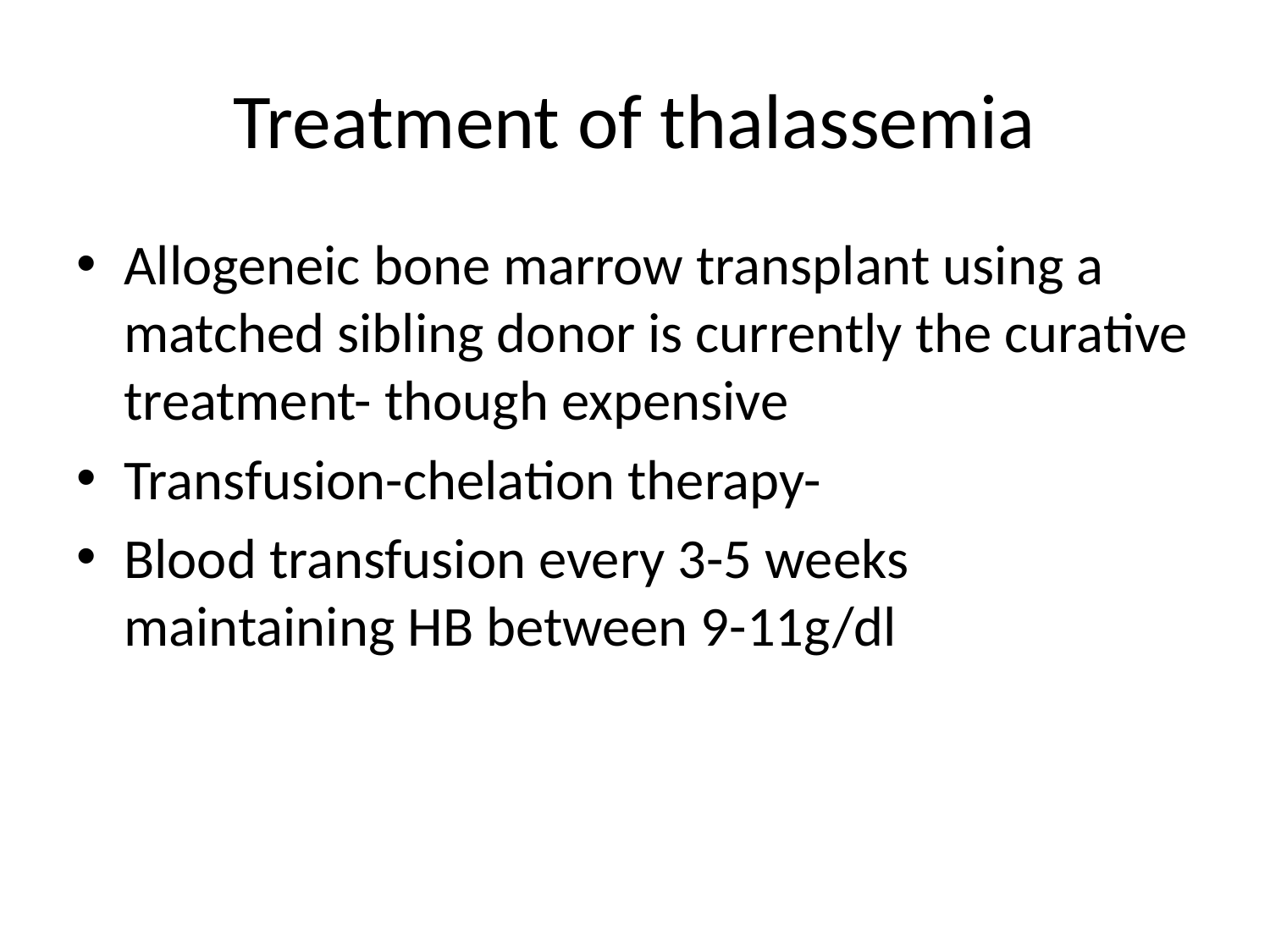

# Treatment of thalassemia
Allogeneic bone marrow transplant using a matched sibling donor is currently the curative treatment- though expensive
Transfusion-chelation therapy-
Blood transfusion every 3-5 weeks  maintaining HB between 9-11g/dl